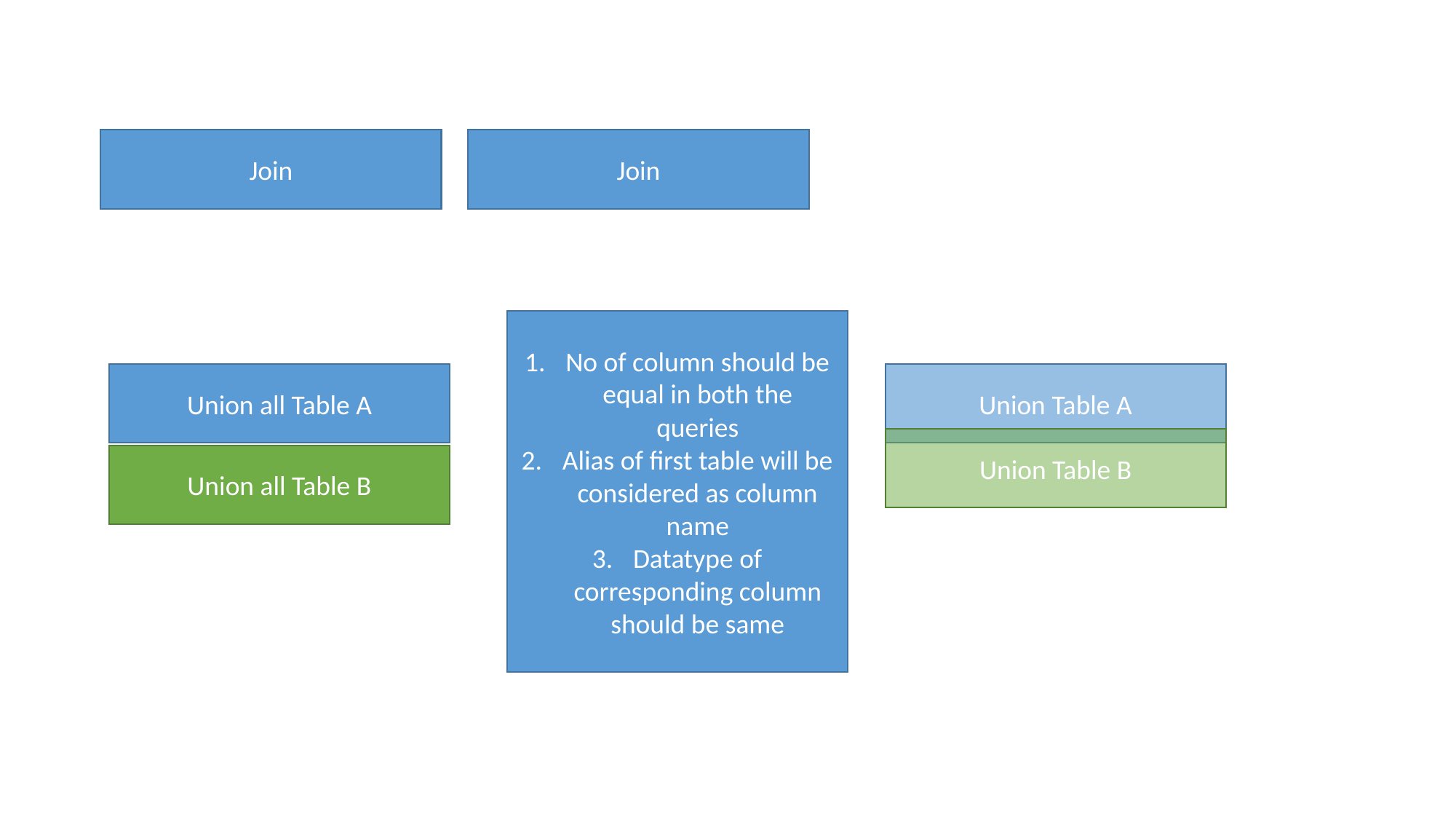

Join
Join
No of column should be equal in both the queries
Alias of first table will be considered as column name
Datatype of corresponding column should be same
Union all Table A
Union Table A
Union Table B
Union all Table B